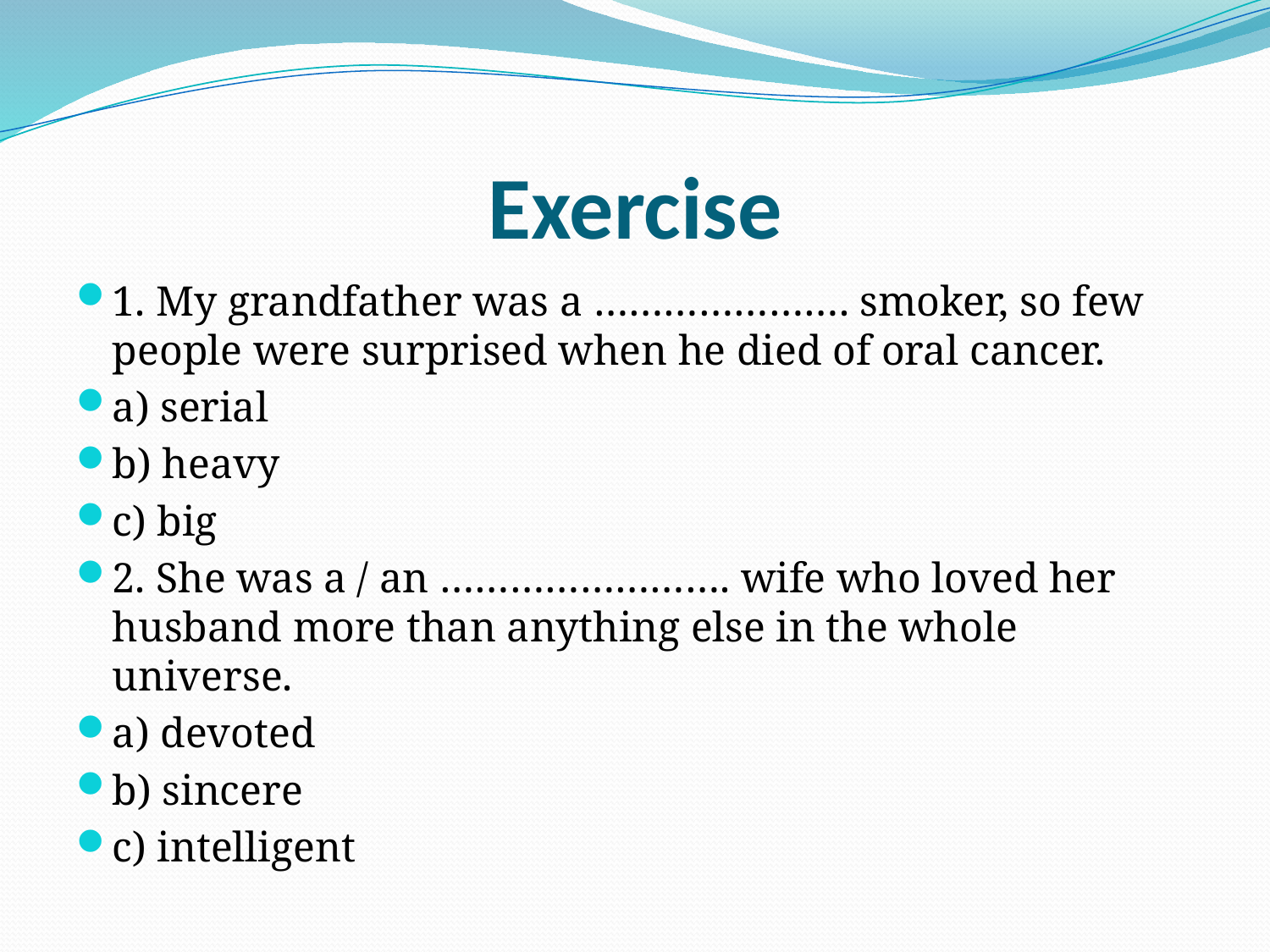

# Exercise
1. My grandfather was a …………………. smoker, so few people were surprised when he died of oral cancer.
a) serial
b) heavy
c) big
2. She was a / an ……………………. wife who loved her husband more than anything else in the whole universe.
a) devoted
b) sincere
c) intelligent